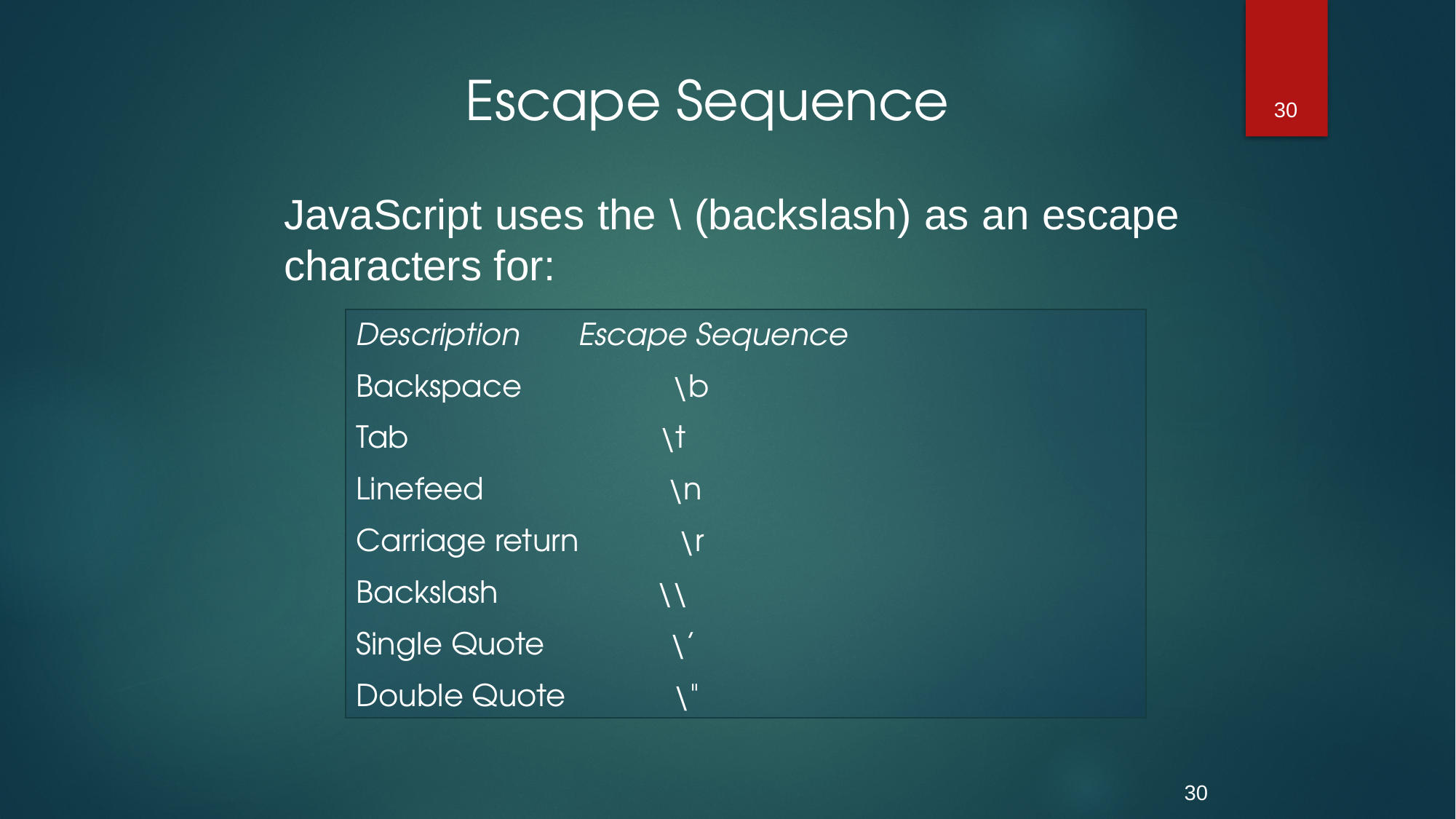

30
Escape Sequence
JavaScript uses the \ (backslash) as an escape characters for:
Description       Escape Sequence
Backspace                  \b
Tab                              \t
Linefeed                      \n
Carriage return            \r
Backslash                   \\
Single Quote               \’
Double Quote             \"
30